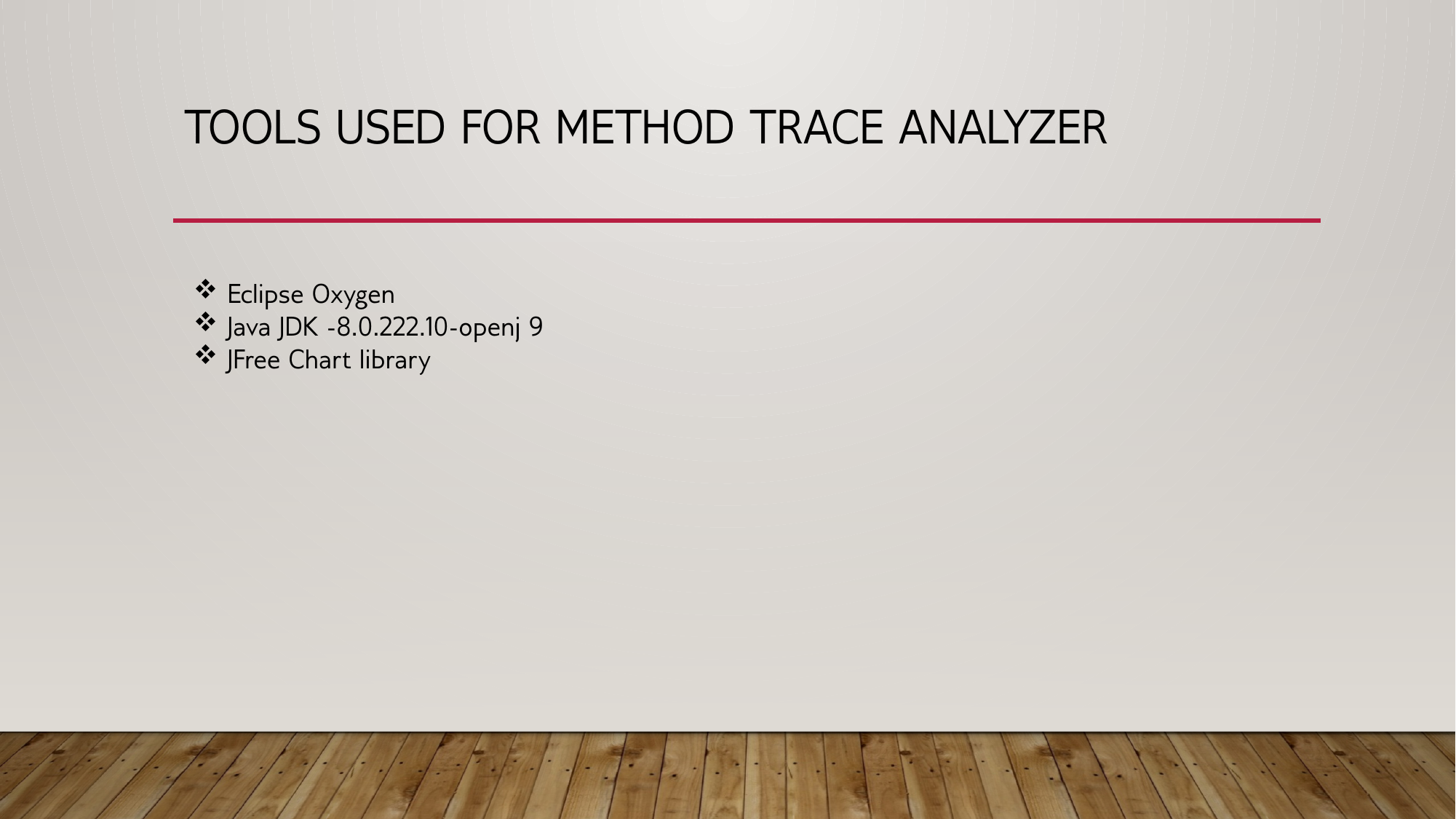

# Tools used for method trace analyzer

Eclipse Oxygen
Java JDK -8.0.222.10-openj 9
JFree Chart library